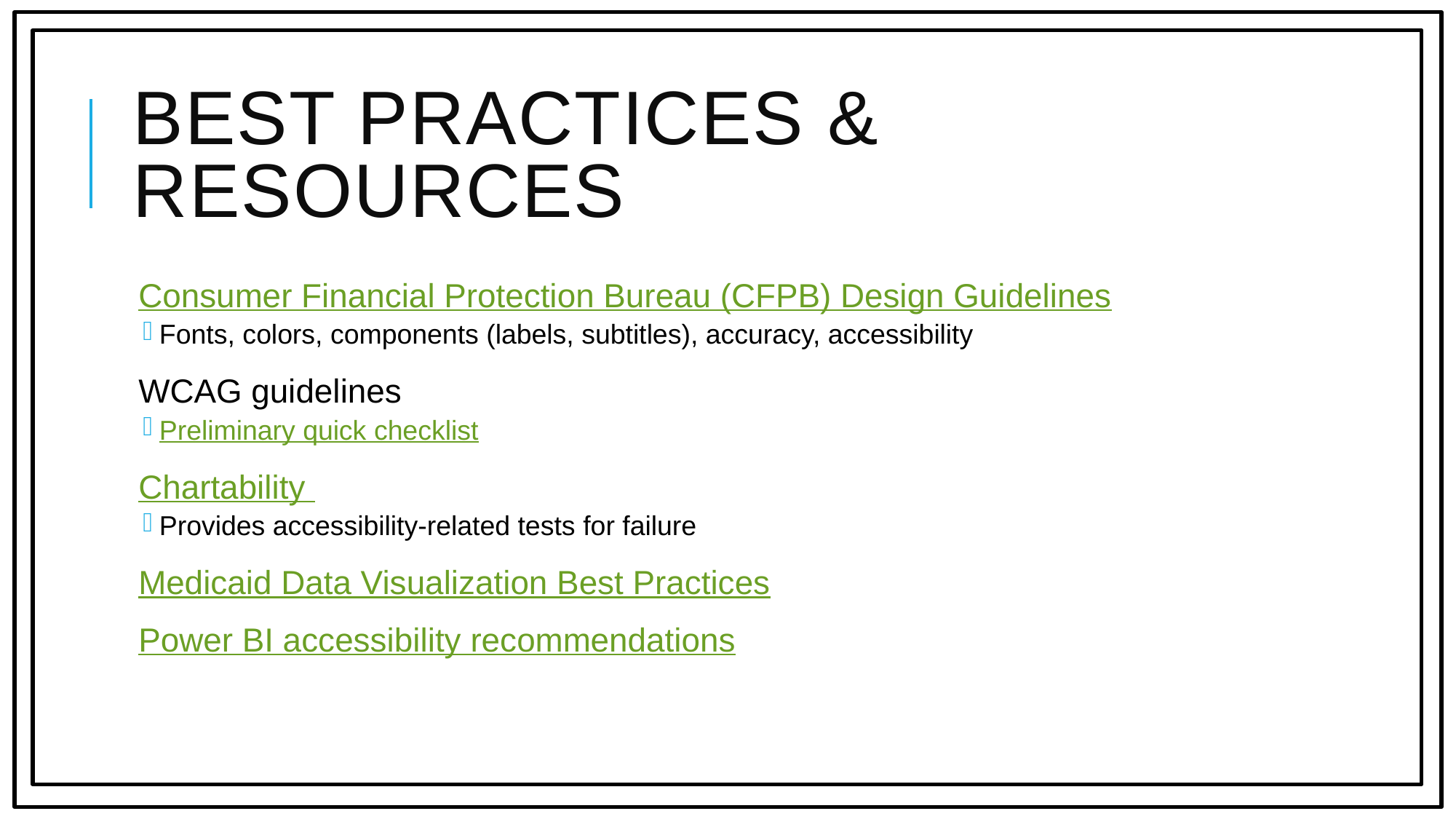

# Best practiceS & resources
Consumer Financial Protection Bureau (CFPB) Design Guidelines
Fonts, colors, components (labels, subtitles), accuracy, accessibility
WCAG guidelines
Preliminary quick checklist
Chartability
Provides accessibility-related tests for failure
Medicaid Data Visualization Best Practices
Power BI accessibility recommendations